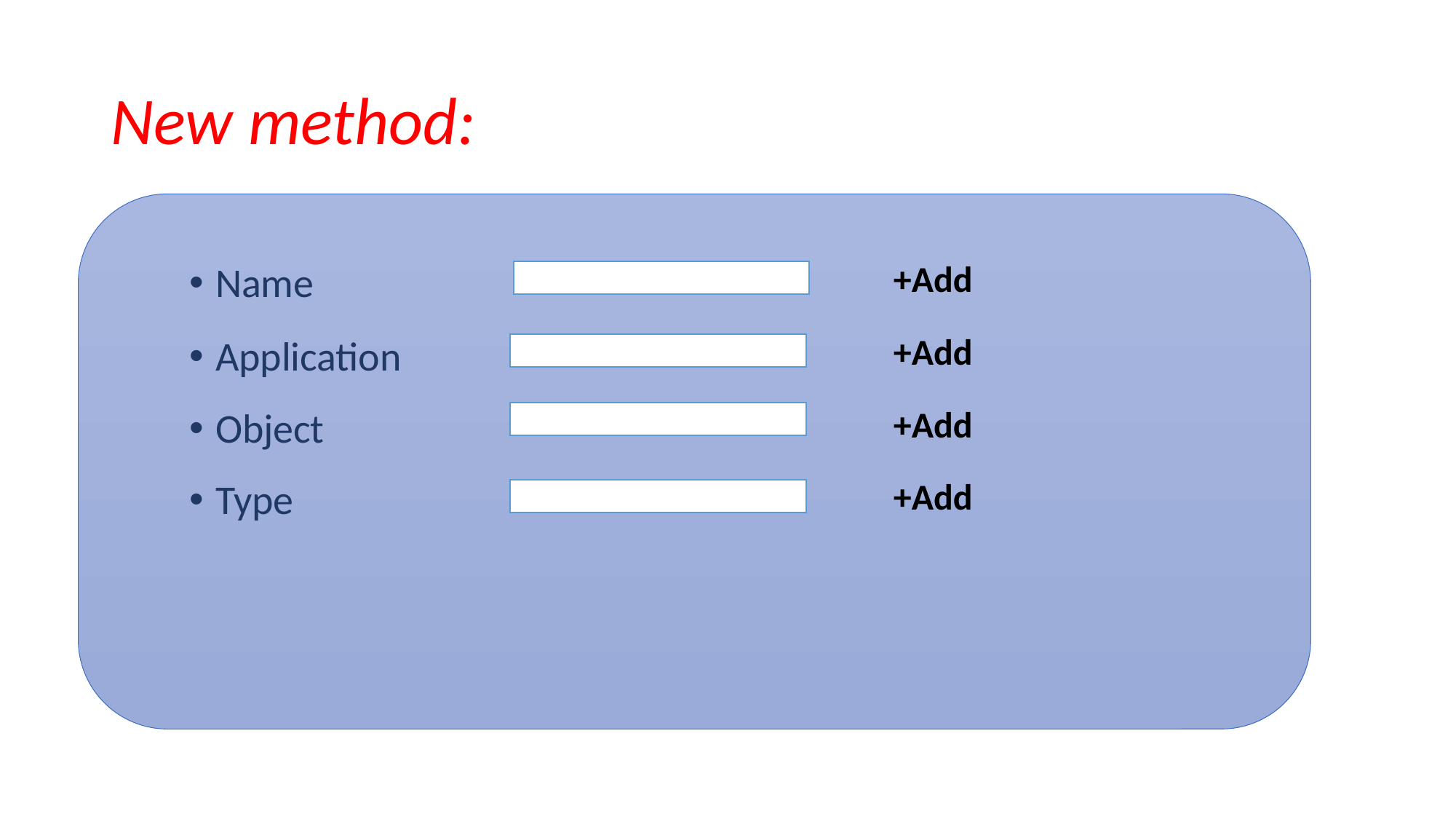

# New method:

+Add
Name

+Add
Application

+Add
Object

+Add
Type